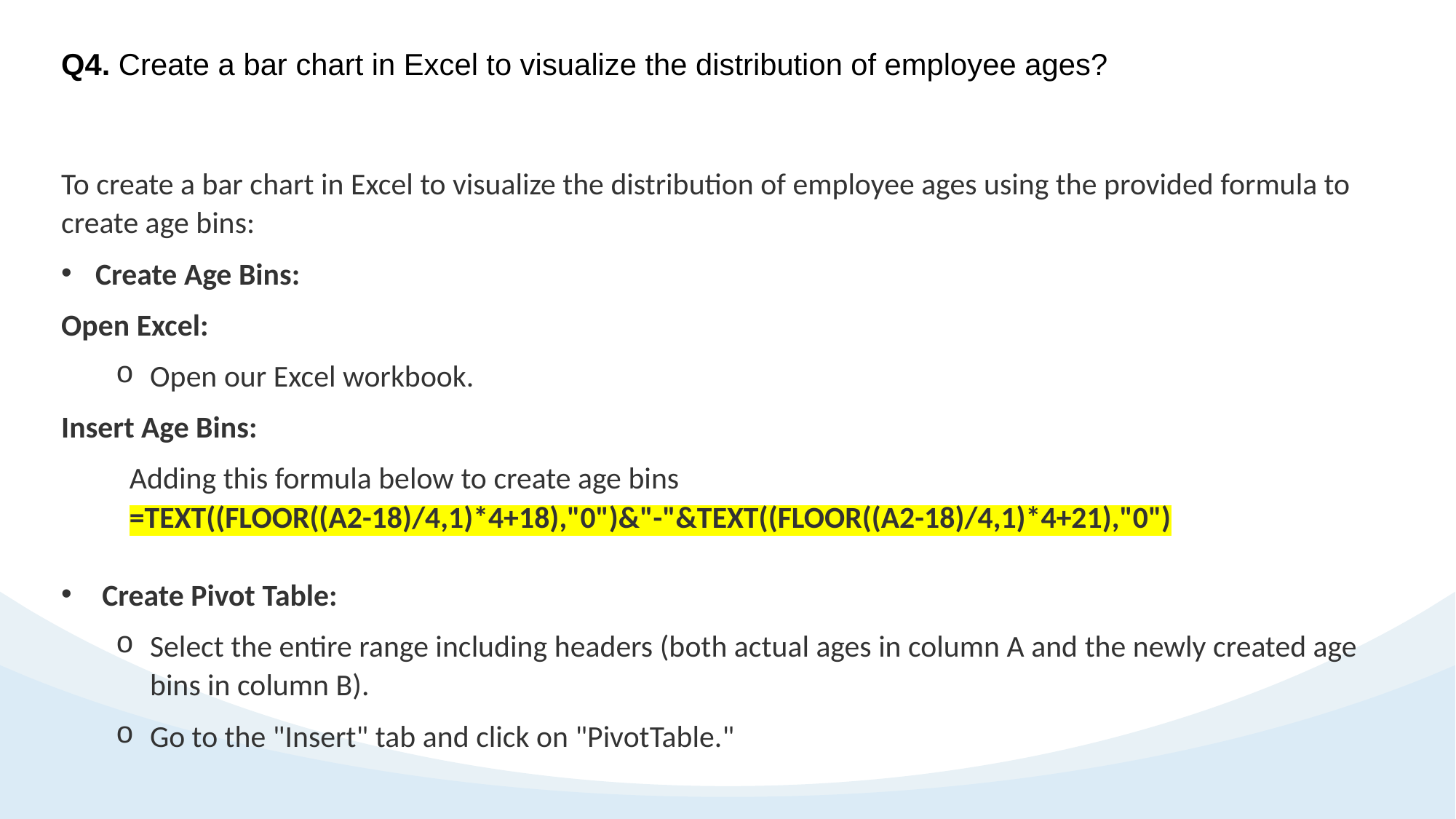

Q4. Create a bar chart in Excel to visualize the distribution of employee ages?
To create a bar chart in Excel to visualize the distribution of employee ages using the provided formula to create age bins:
Create Age Bins:
Open Excel:
Open our Excel workbook.
Insert Age Bins:
Adding this formula below to create age bins
=TEXT((FLOOR((A2-18)/4,1)*4+18),"0")&"-"&TEXT((FLOOR((A2-18)/4,1)*4+21),"0")

Create Pivot Table:
Select the entire range including headers (both actual ages in column A and the newly created age bins in column B).
Go to the "Insert" tab and click on "PivotTable."